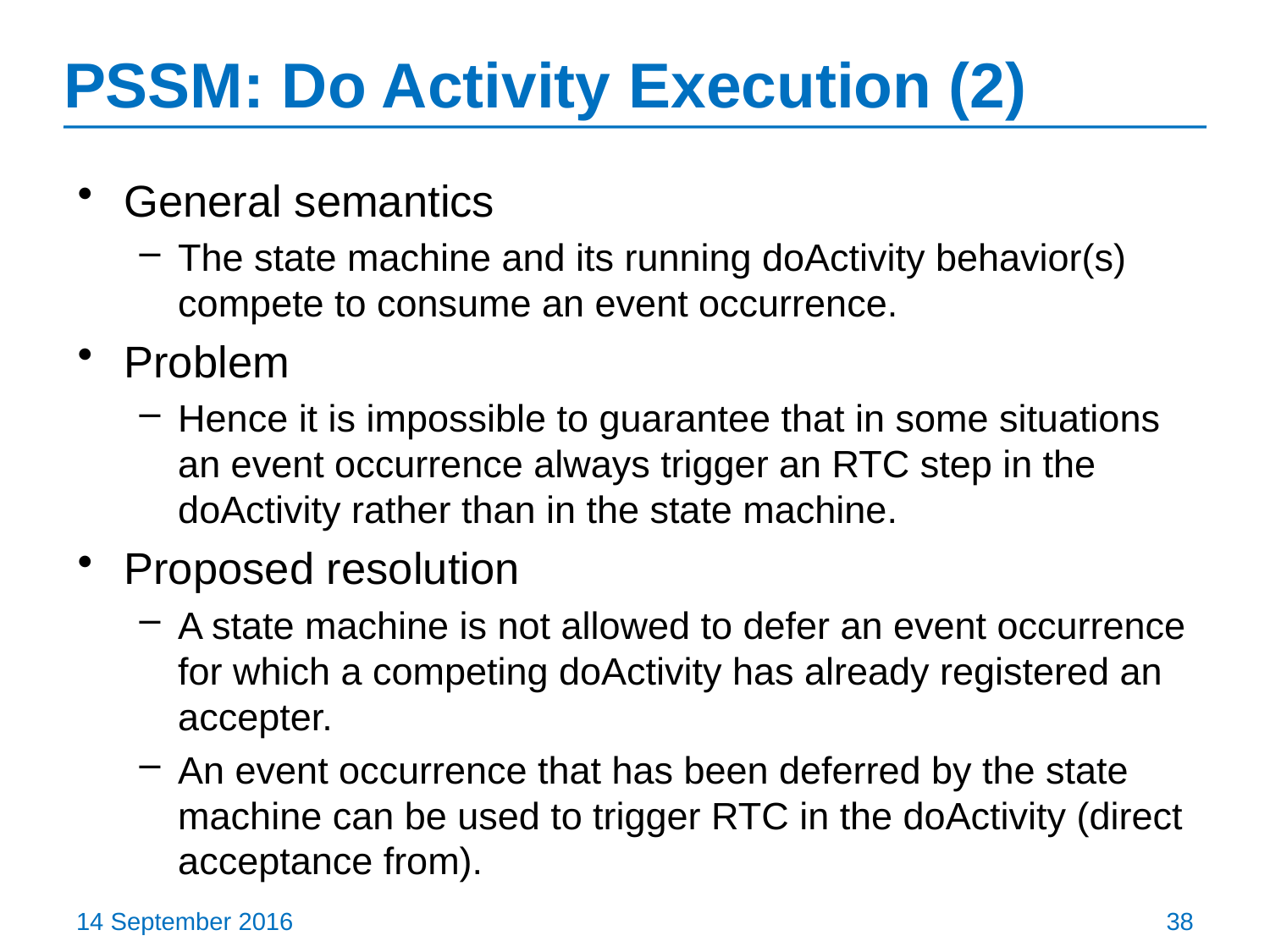

# PSSM: Do Activity Execution (2)
General semantics
The state machine and its running doActivity behavior(s) compete to consume an event occurrence.
Problem
Hence it is impossible to guarantee that in some situations an event occurrence always trigger an RTC step in the doActivity rather than in the state machine.
Proposed resolution
A state machine is not allowed to defer an event occurrence for which a competing doActivity has already registered an accepter.
An event occurrence that has been deferred by the state machine can be used to trigger RTC in the doActivity (direct acceptance from).
14 September 2016
38